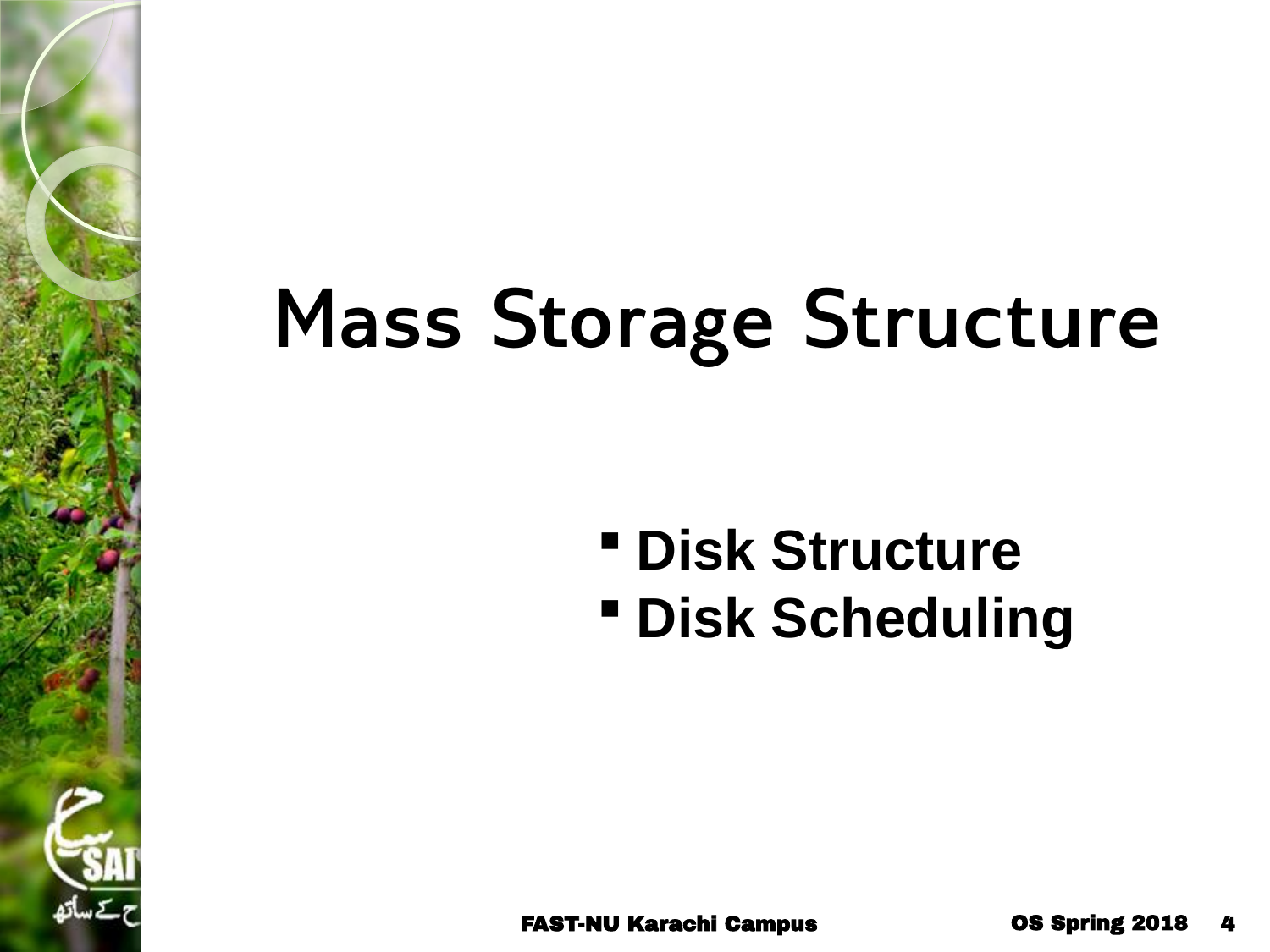

# Mass Storage Structure
Disk Structure
Disk Scheduling
4
OS Spring 2018
FAST-NU Karachi Campus